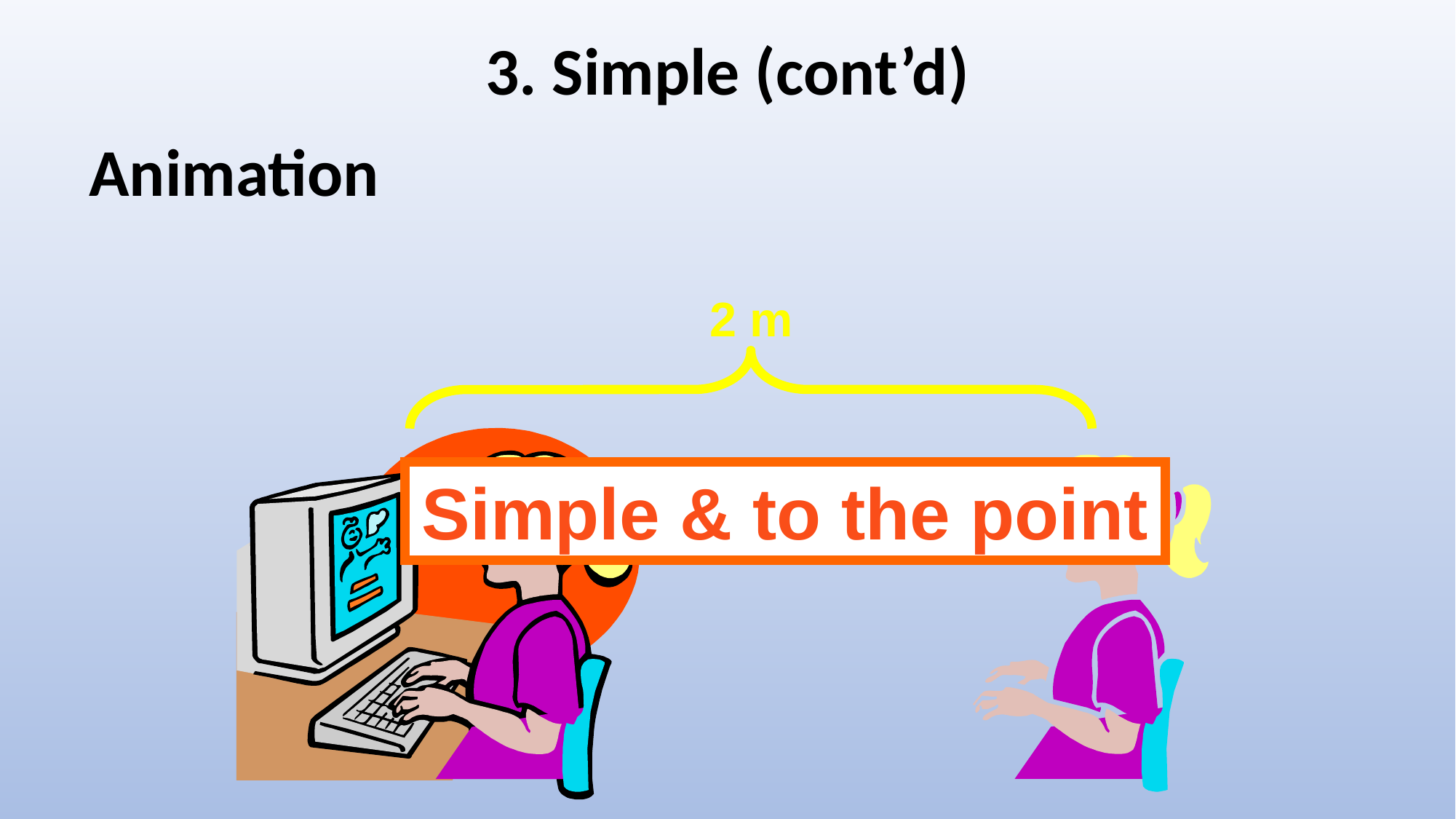

3. Simple (cont’d)
# Animation
2 m

Simple & to the point